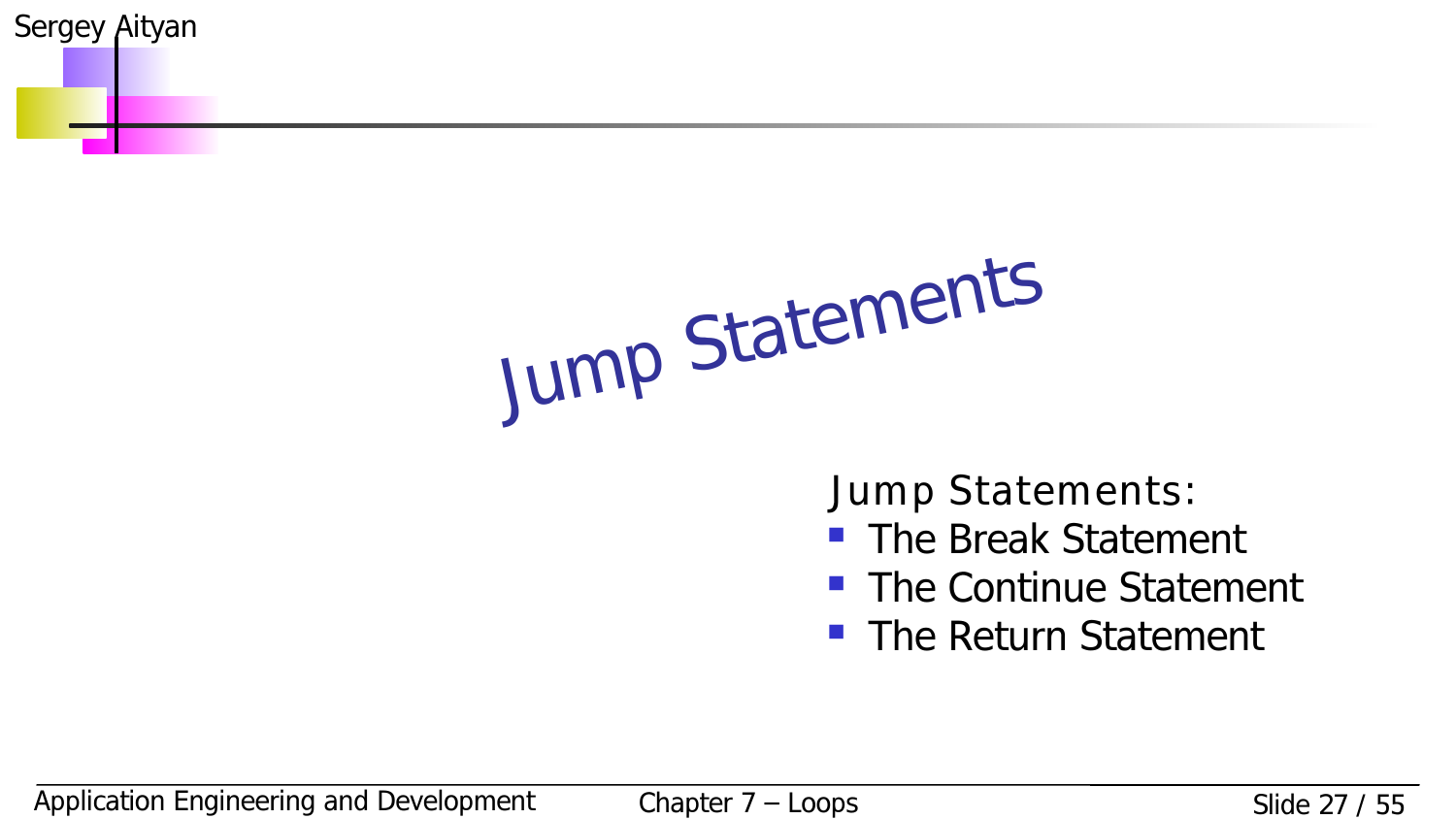

Jump Statements
Jump Statements:
The Break Statement
The Continue Statement
The Return Statement